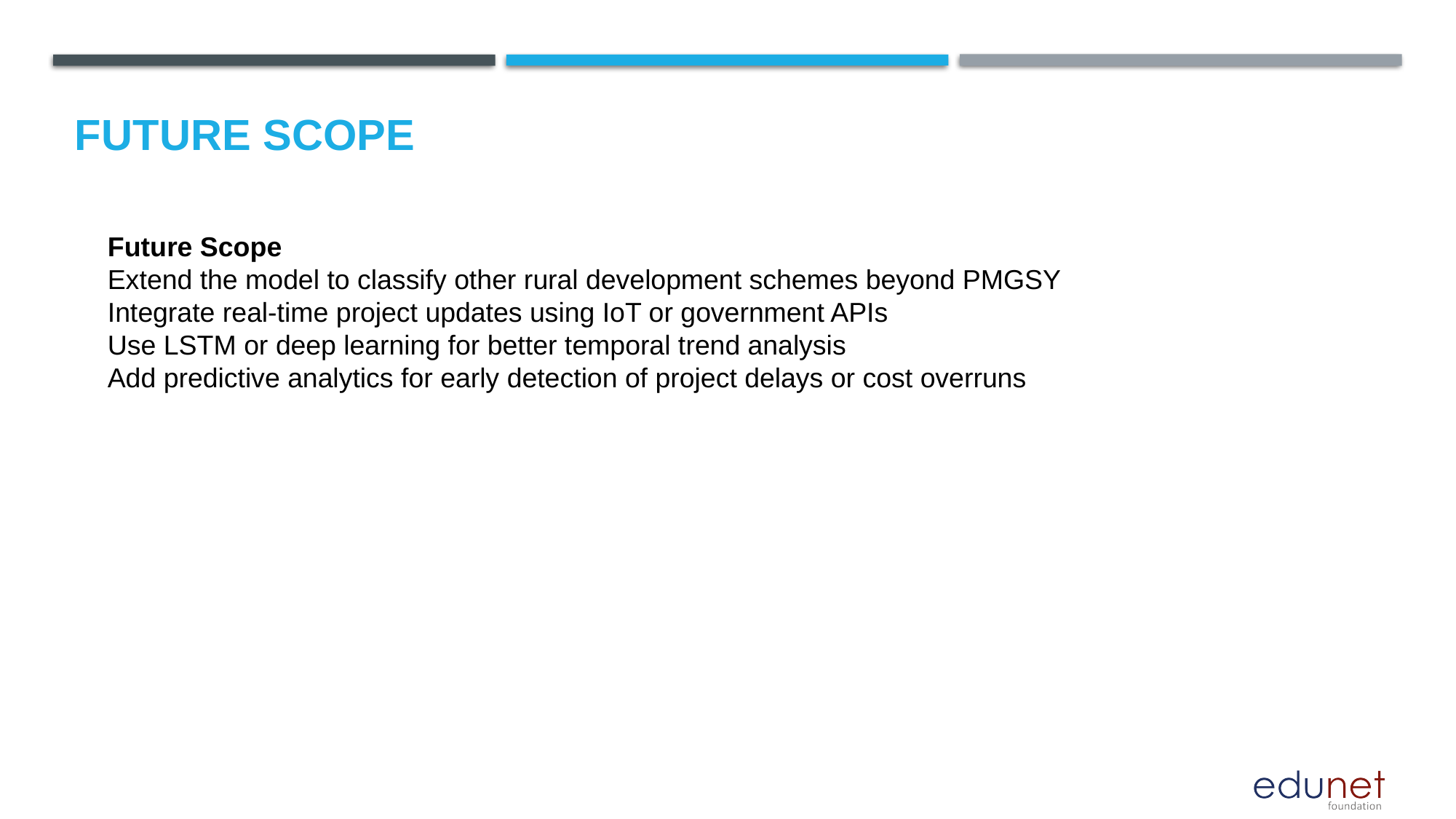

Future scope

Future Scope
Extend the model to classify other rural development schemes beyond PMGSY
Integrate real-time project updates using IoT or government APIs
Use LSTM or deep learning for better temporal trend analysis
Add predictive analytics for early detection of project delays or cost overruns